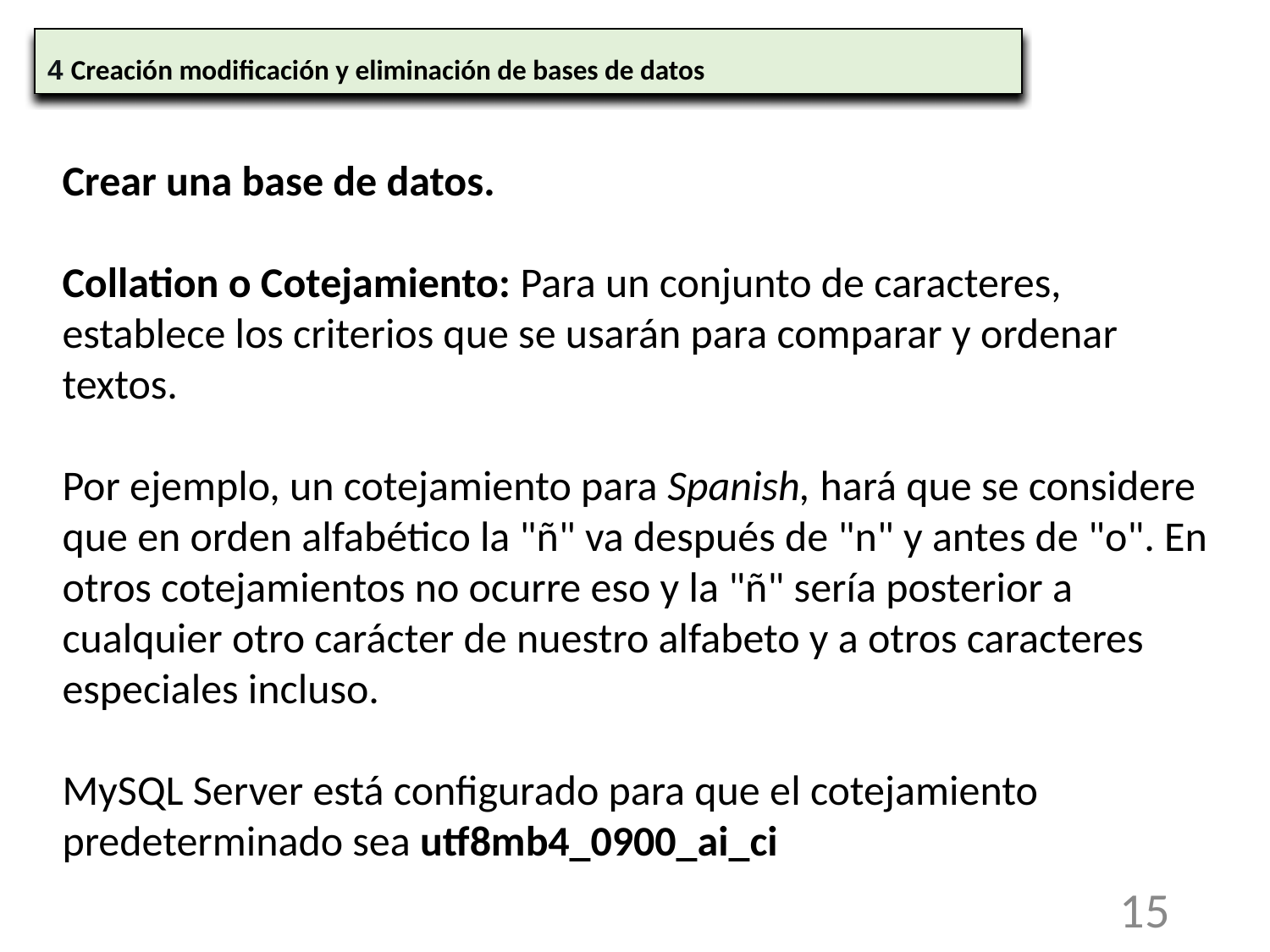

4 Creación modificación y eliminación de bases de datos

Crear una base de datos.

Collation o Cotejamiento: Para un conjunto de caracteres, establece los criterios que se usarán para comparar y ordenar textos.

Por ejemplo, un cotejamiento para Spanish, hará que se considere que en orden alfabético la "ñ" va después de "n" y antes de "o". En otros cotejamientos no ocurre eso y la "ñ" sería posterior a cualquier otro carácter de nuestro alfabeto y a otros caracteres especiales incluso.

MySQL Server está configurado para que el cotejamiento predeterminado sea utf8mb4_0900_ai_ci

s el código que se usa para representar internamente los caracteres. Fundamentalmente se usa UT8 o UTF8mb4. UTF8 representa los caracteres con un código interno que ocupa entre 1 y 3 bytes. UTF8mb4 los representa con entre 1 y 4 bytes (permite representar, por ejemplo, emojis).

Por defecto, está configurado para que los objetos de las bases de datos codifiquen texto con UTF8mb4.

En la mayoría de bases de datos es más que suficiente la codificación UTF8 (que es más eficiente para operaciones y usa menos espacio).
15